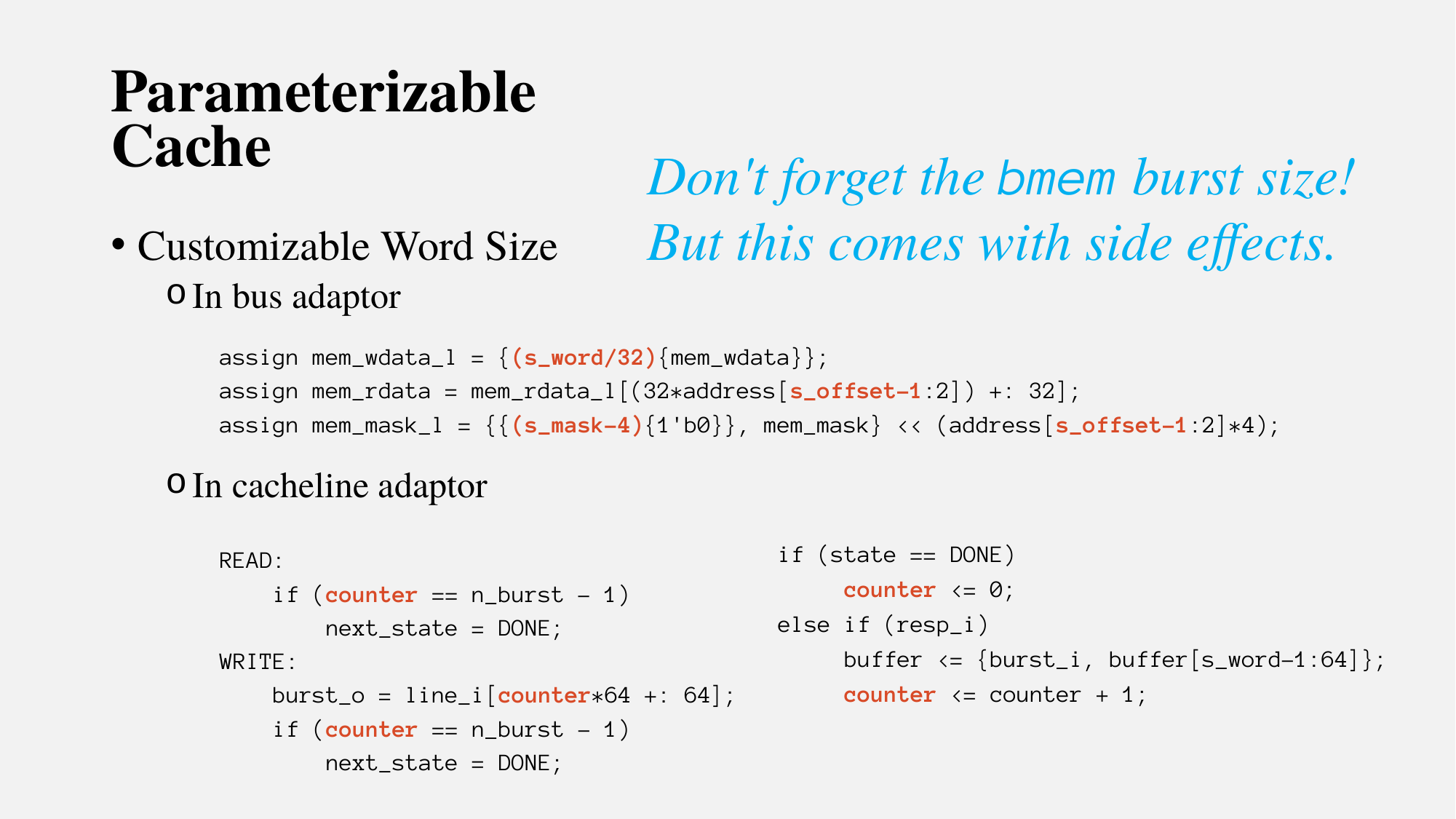

# Parameterizable Cache
Don't forget the bmem burst size!
But this comes with side effects.
Customizable Word Size
In bus adaptor

assign mem_wdata_l = {(s_word/32){mem_wdata}};
assign mem_rdata = mem_rdata_l[(32*address[s_offset-1:2]) +: 32];
assign mem_mask_l = {{(s_mask-4){1'b0}}, mem_mask} << (address[s_offset-1:2]*4);

In cacheline adaptor

READ:
    if (counter == n_burst - 1)
        next_state = DONE;
WRITE:
    burst_o = line_i[counter*64 +: 64];
    if (counter == n_burst - 1)
        next_state = DONE;

if (state == DONE)​
     counter <= 0;​
else if (resp_i)​
     buffer <= {burst_i, buffer[s_word-1:64]};​
     counter <= counter + 1;